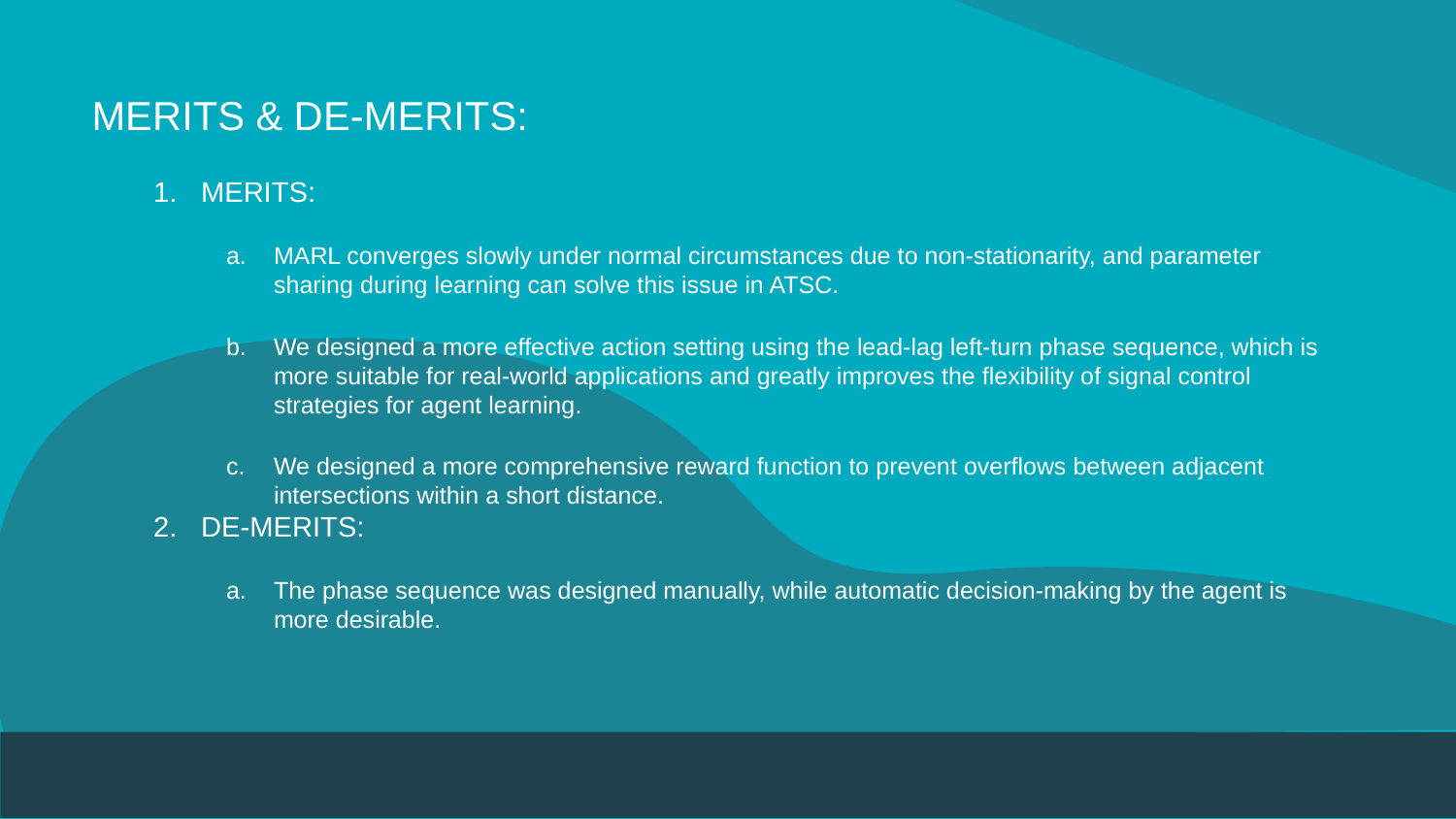

# MERITS & DE-MERITS:
MERITS:
MARL converges slowly under normal circumstances due to non-stationarity, and parameter sharing during learning can solve this issue in ATSC.
We designed a more effective action setting using the lead-lag left-turn phase sequence, which is more suitable for real-world applications and greatly improves the flexibility of signal control strategies for agent learning.
We designed a more comprehensive reward function to prevent overflows between adjacent intersections within a short distance.
DE-MERITS:
The phase sequence was designed manually, while automatic decision-making by the agent is more desirable.